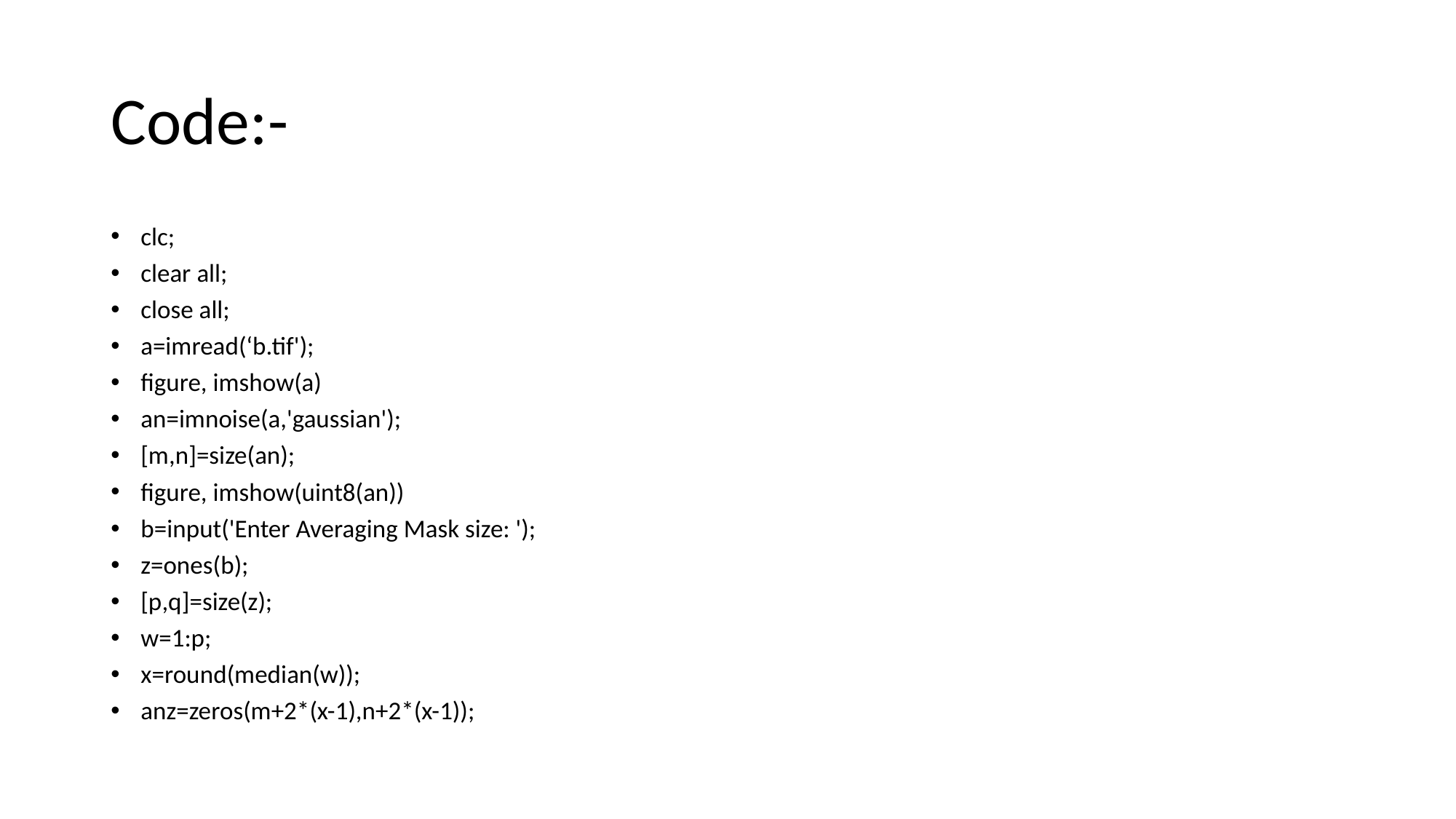

# Code:-
clc;
clear all;
close all;
a=imread(‘b.tif');
figure, imshow(a)
an=imnoise(a,'gaussian');
[m,n]=size(an);
figure, imshow(uint8(an))
b=input('Enter Averaging Mask size: ');
z=ones(b);
[p,q]=size(z);
w=1:p;
x=round(median(w));
anz=zeros(m+2*(x-1),n+2*(x-1));